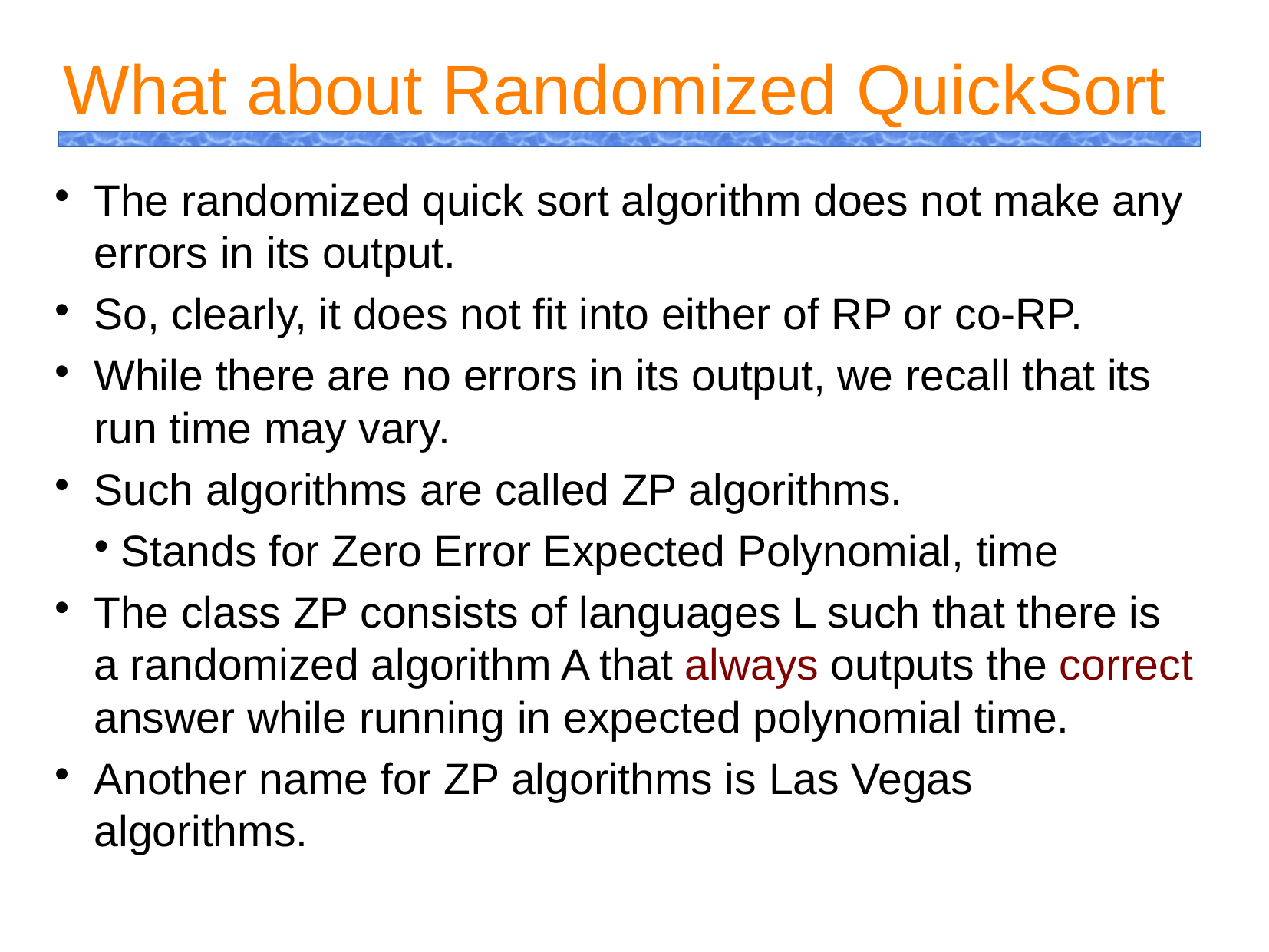

What about Randomized QuickSort
The randomized quick sort algorithm does not make any errors in its output.
So, clearly, it does not fit into either of RP or co-RP.
While there are no errors in its output, we recall that its run time may vary.
Such algorithms are called ZP algorithms.
Stands for Zero Error Expected Polynomial, time
The class ZP consists of languages L such that there is a randomized algorithm A that always outputs the correct answer while running in expected polynomial time.
Another name for ZP algorithms is Las Vegas algorithms.